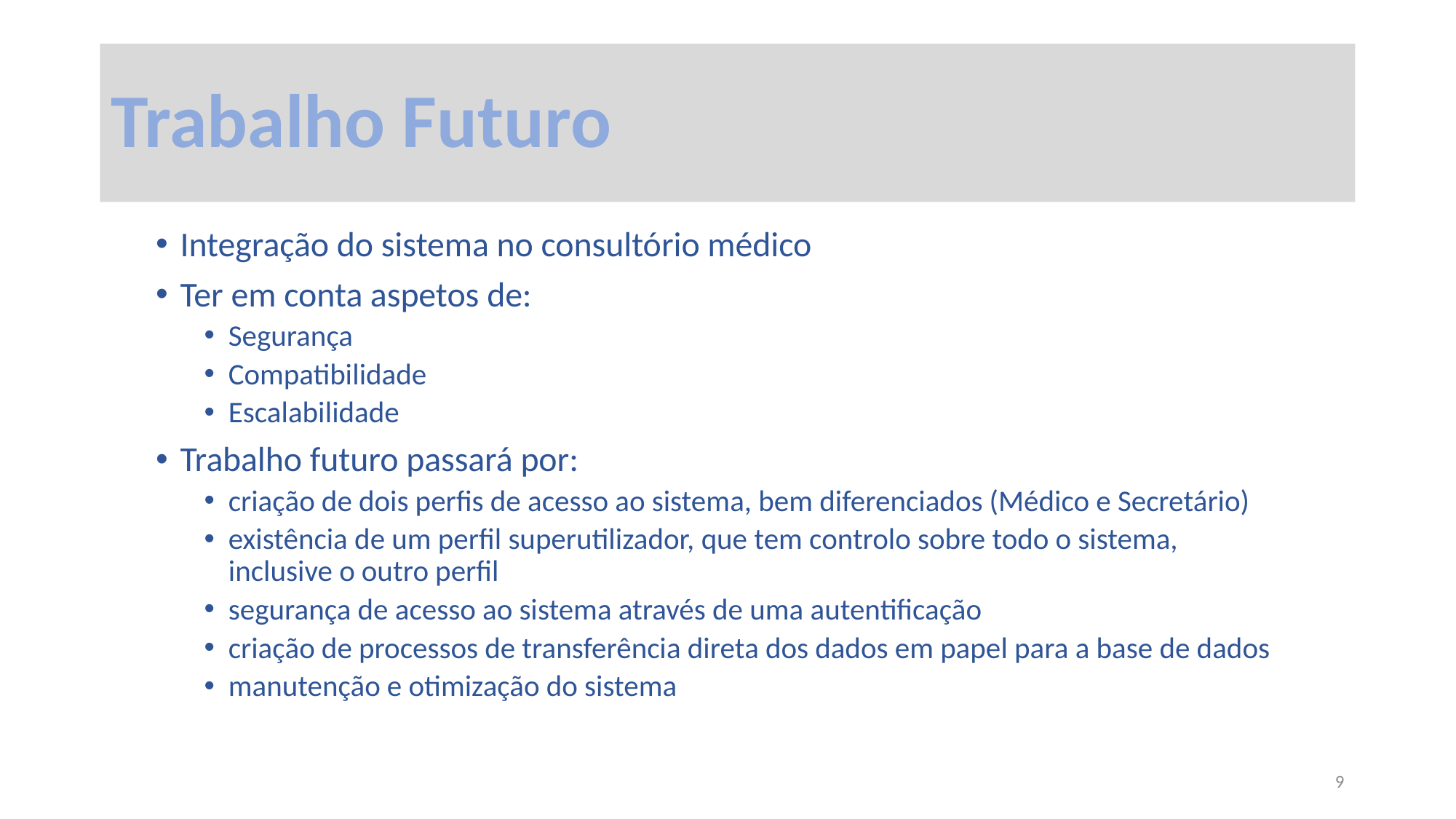

# Trabalho Futuro
Integração do sistema no consultório médico
Ter em conta aspetos de:
Segurança
Compatibilidade
Escalabilidade
Trabalho futuro passará por:
criação de dois perfis de acesso ao sistema, bem diferenciados (Médico e Secretário)
existência de um perfil superutilizador, que tem controlo sobre todo o sistema, inclusive o outro perfil
segurança de acesso ao sistema através de uma autentificação
criação de processos de transferência direta dos dados em papel para a base de dados
manutenção e otimização do sistema

9